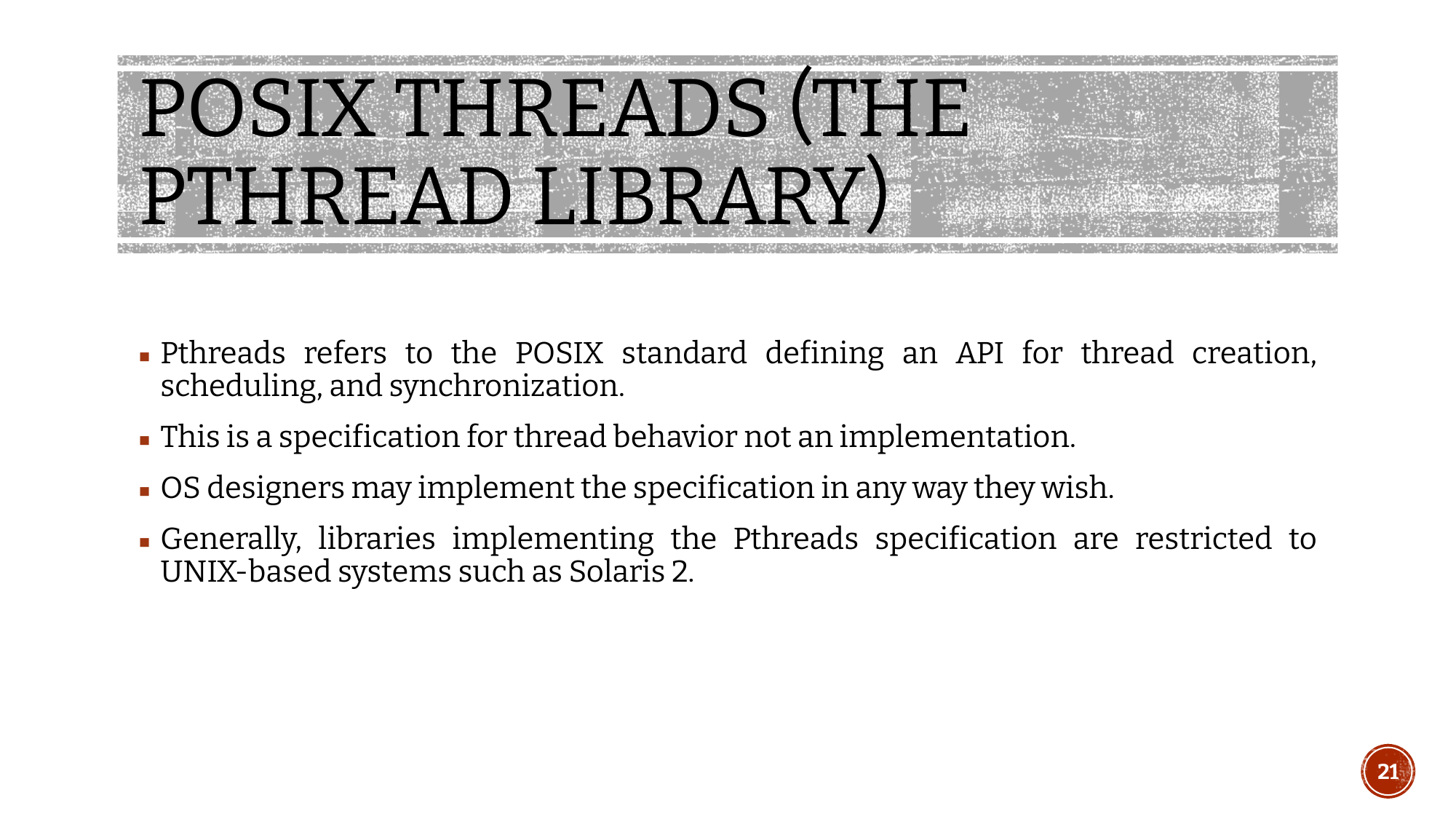

# POSIX THREADS (THE PTHREAD LIBRARY)

Pthreads refers to the POSIX standard defining an API for thread creation, scheduling, and synchronization.
This is a specification for thread behavior not an implementation.
OS designers may implement the specification in any way they wish.
Generally, libraries implementing the Pthreads specification are restricted to UNIX-based systems such as Solaris 2.

21